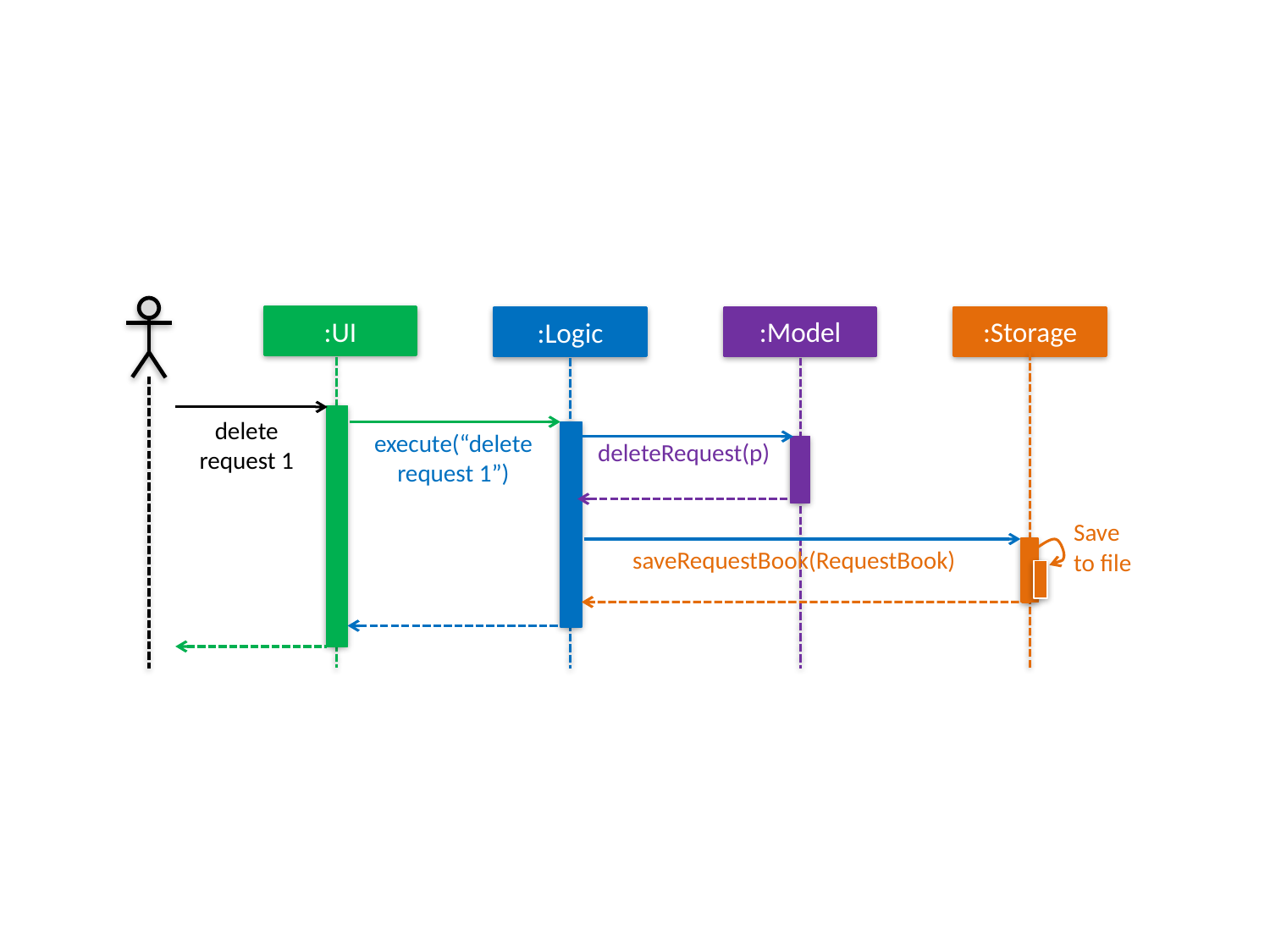

:UI
:Model
:Storage
:Logic

delete request 1

execute(“delete request 1”)

deleteRequest(p)
Save
to file

saveRequestBook(RequestBook)